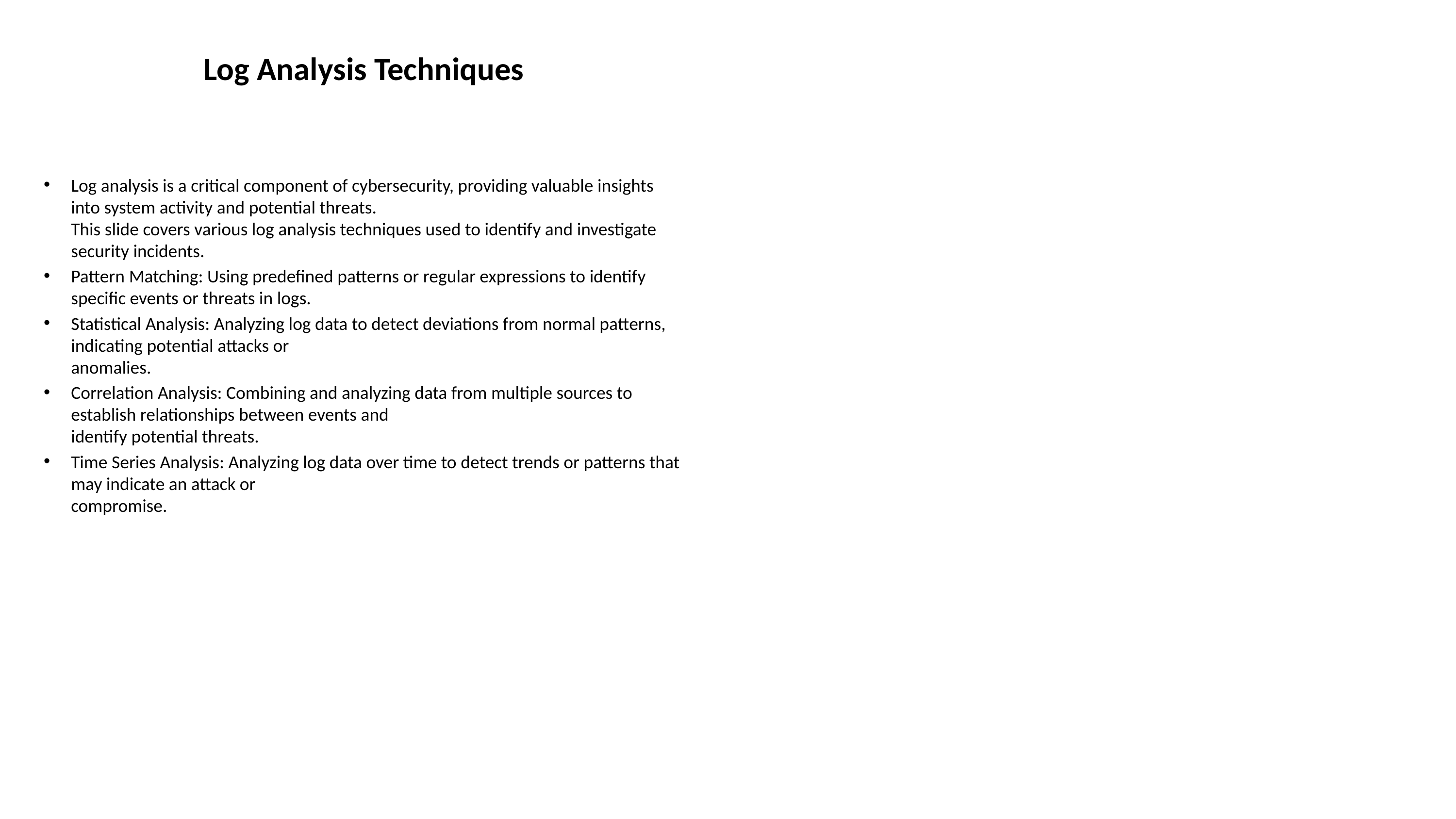

# Log Analysis Techniques

Log analysis is a critical component of cybersecurity, providing valuable insights into system activity and potential threats.
This slide covers various log analysis techniques used to identify and investigate security incidents.
Pattern Matching: Using predefined patterns or regular expressions to identify specific events or threats in logs.
Statistical Analysis: Analyzing log data to detect deviations from normal patterns, indicating potential attacks or
anomalies.
Correlation Analysis: Combining and analyzing data from multiple sources to establish relationships between events and
identify potential threats.
Time Series Analysis: Analyzing log data over time to detect trends or patterns that may indicate an attack or
compromise.